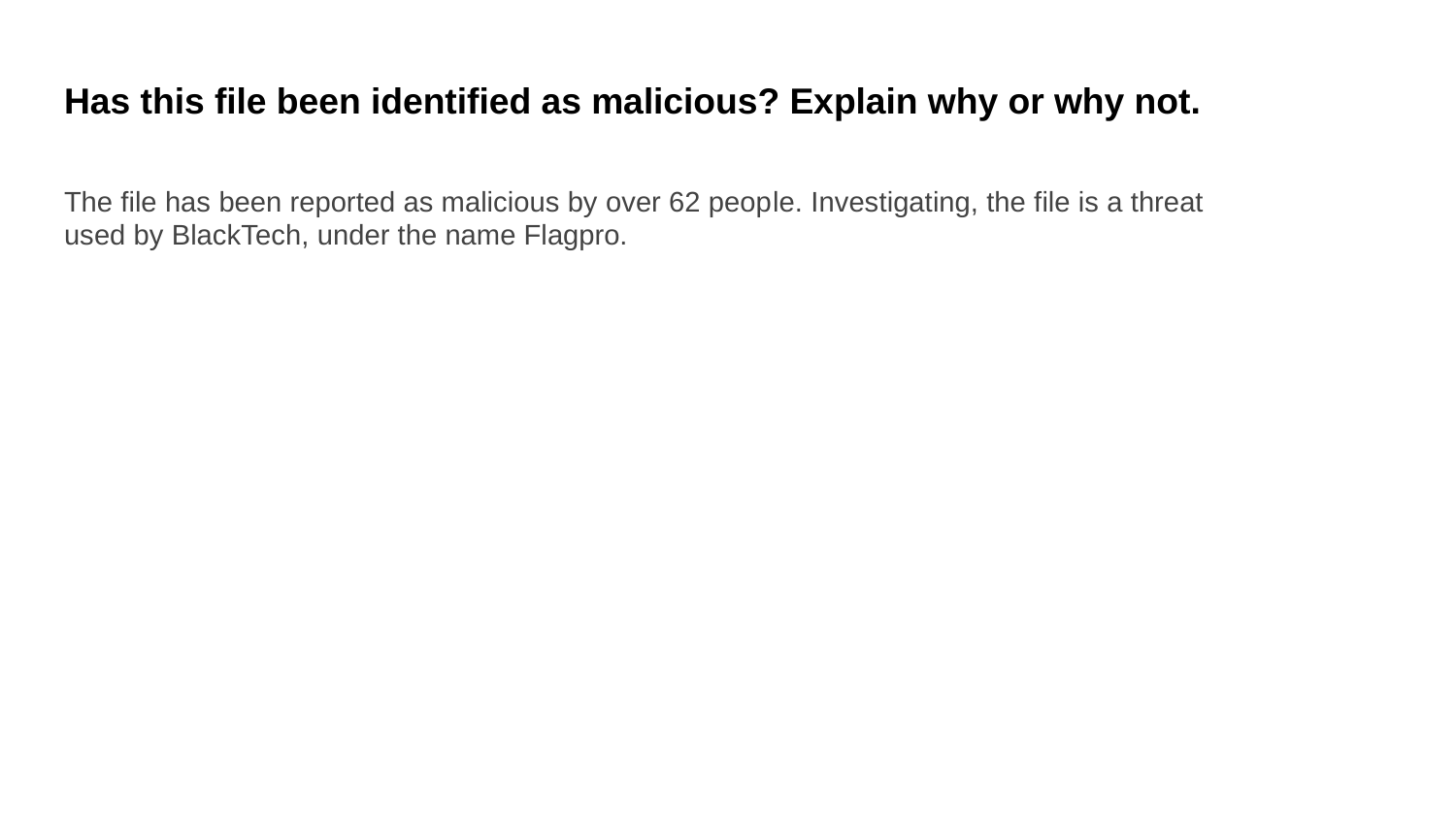

Has this file been identified as malicious? Explain why or why not.

The file has been reported as malicious by over 62 people. Investigating, the file is a threat used by BlackTech, under the name Flagpro.